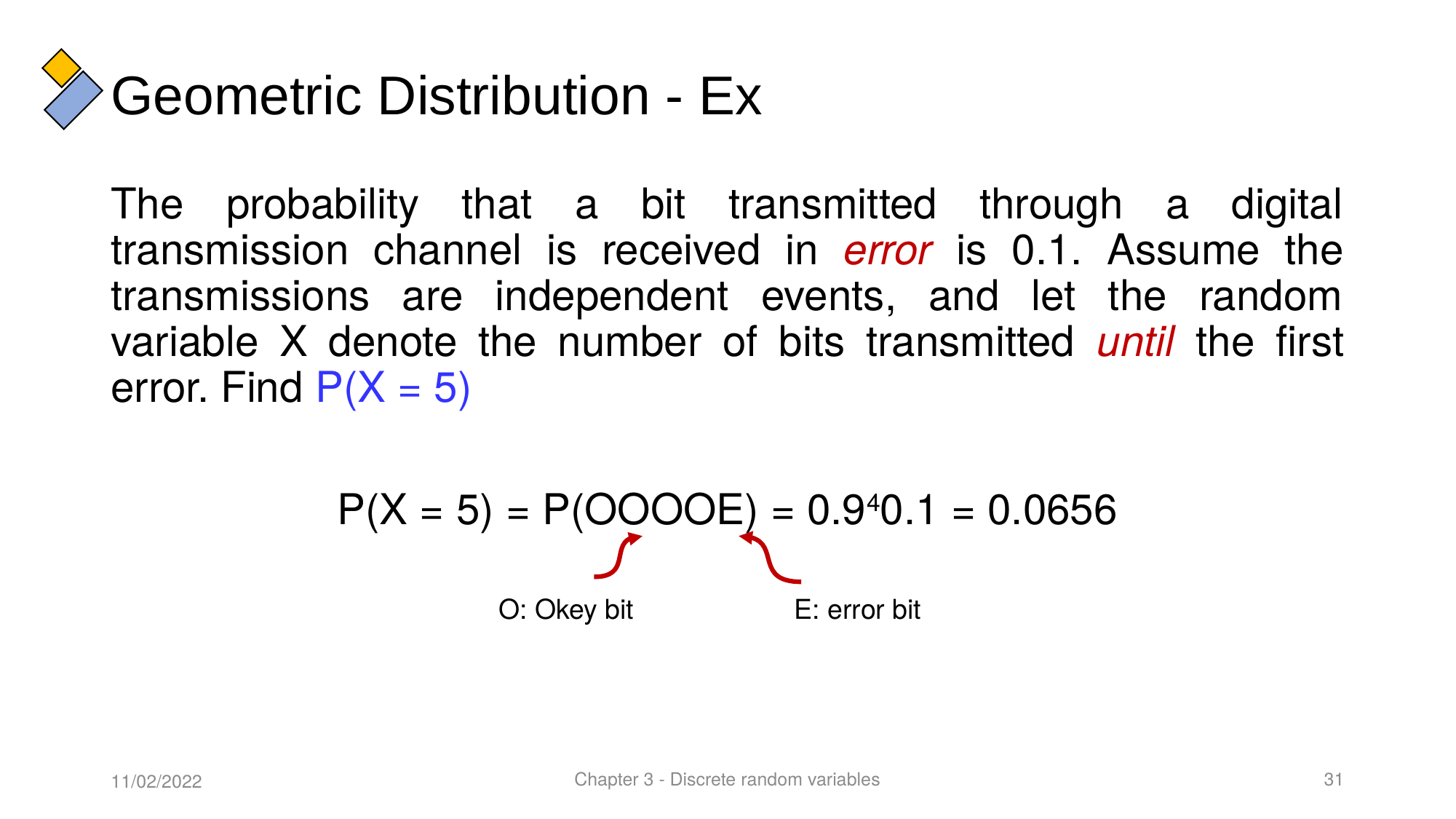

# Geometric Distribution - Ex
The probability that a bit transmitted through a digital transmission channel is received in error is 0.1. Assume the transmissions are independent events, and let the random variable X denote the number of bits transmitted until the first error. Find P(X = 5)

P(X = 5) = P(OOOOE) = 0.940.1 = 0.0656
O: Okey bit
E: error bit
11/02/2022
Chapter 3 - Discrete random variables
31